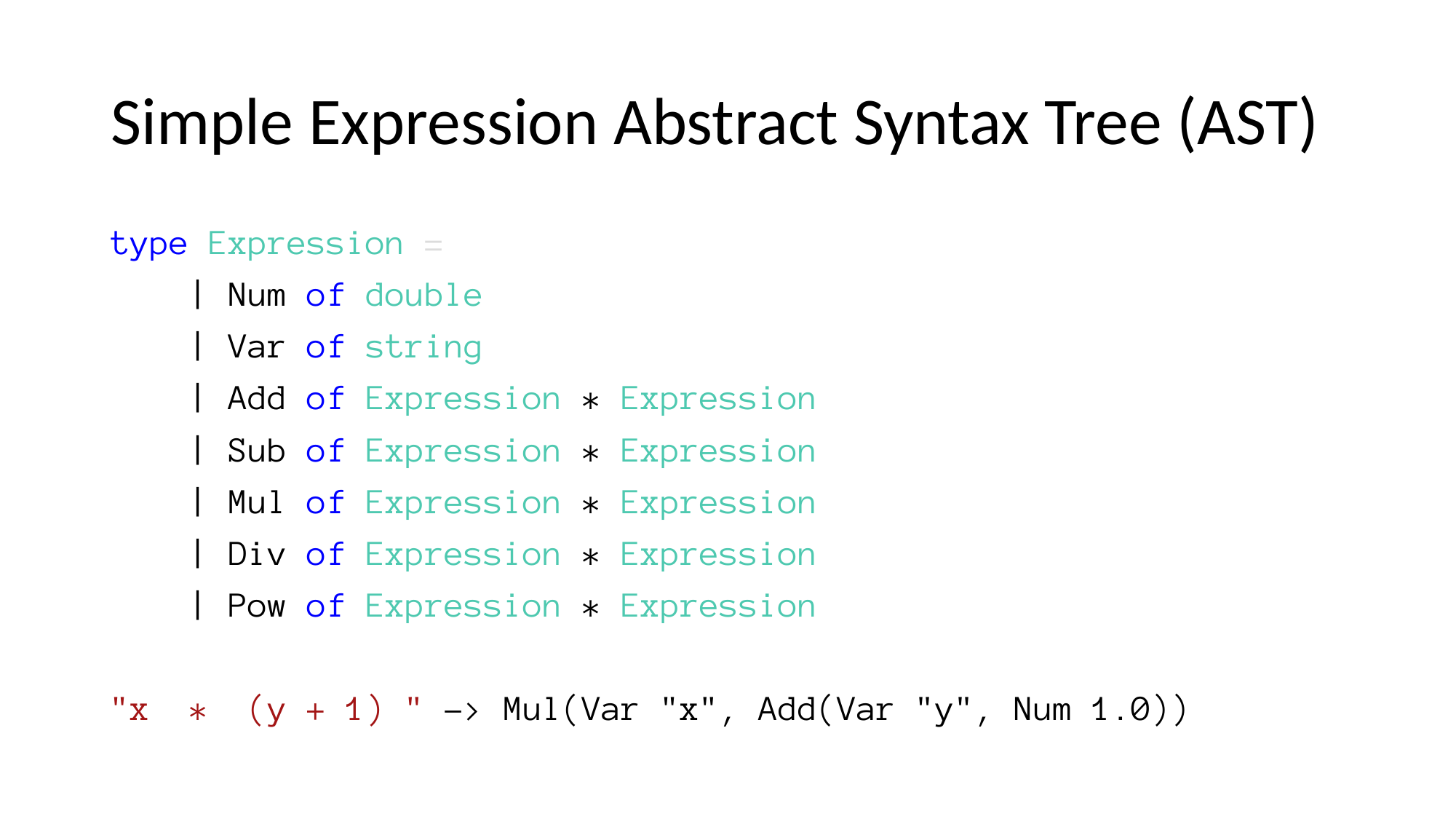

# Simple Expression Abstract Syntax Tree (AST)
type Expression =
    | Num of double
    | Var of string
    | Add of Expression * Expression
    | Sub of Expression * Expression
    | Mul of Expression * Expression
    | Div of Expression * Expression
    | Pow of Expression * Expression

"x  *  (y + 1) " -> Mul(Var "x", Add(Var "y", Num 1.0))